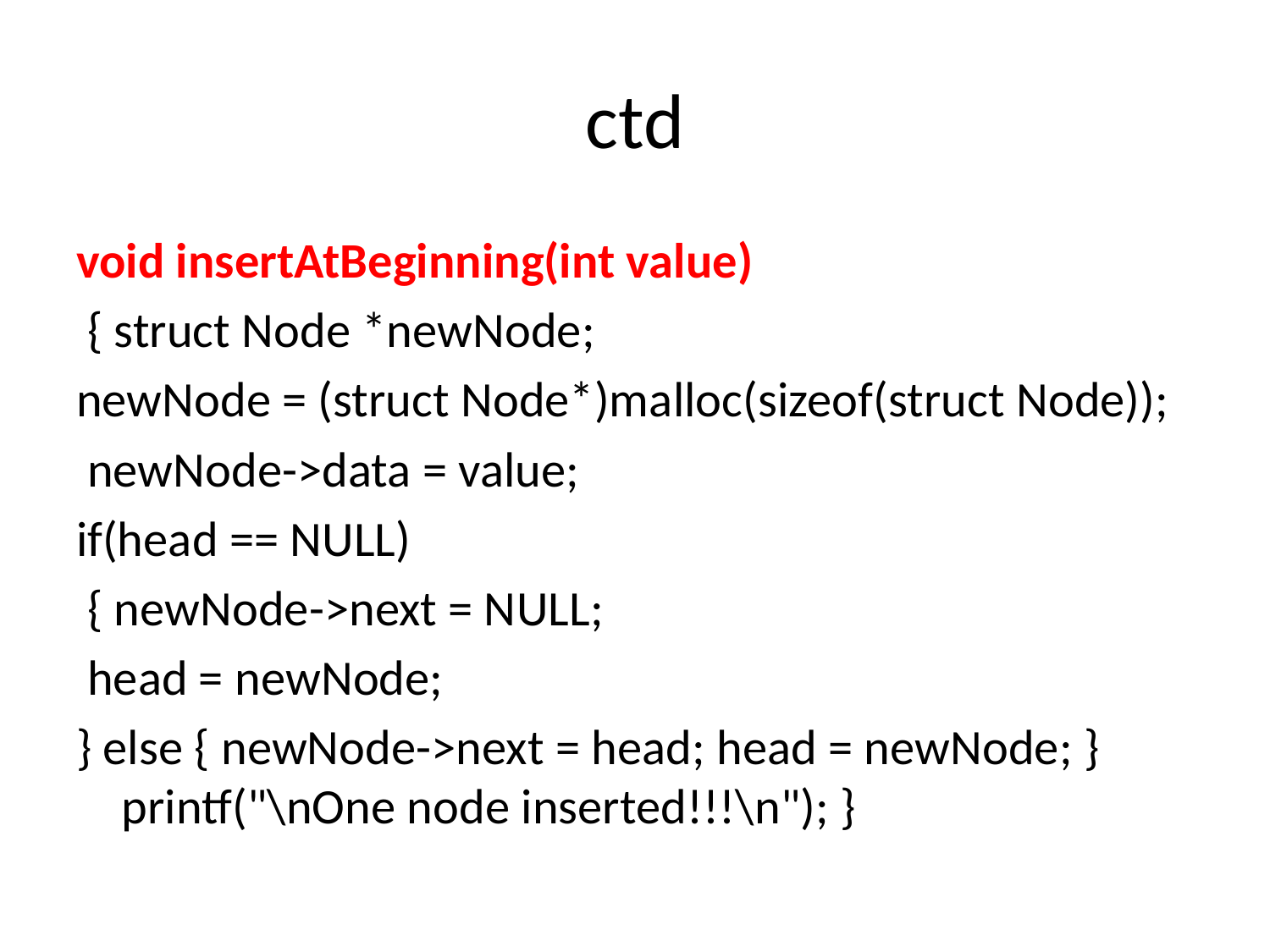

# ctd
void insertAtBeginning(int value)
 { struct Node *newNode;
newNode = (struct Node*)malloc(sizeof(struct Node));
 newNode->data = value;
if(head == NULL)
 { newNode->next = NULL;
 head = newNode;
} else { newNode->next = head; head = newNode; } printf("\nOne node inserted!!!\n"); }